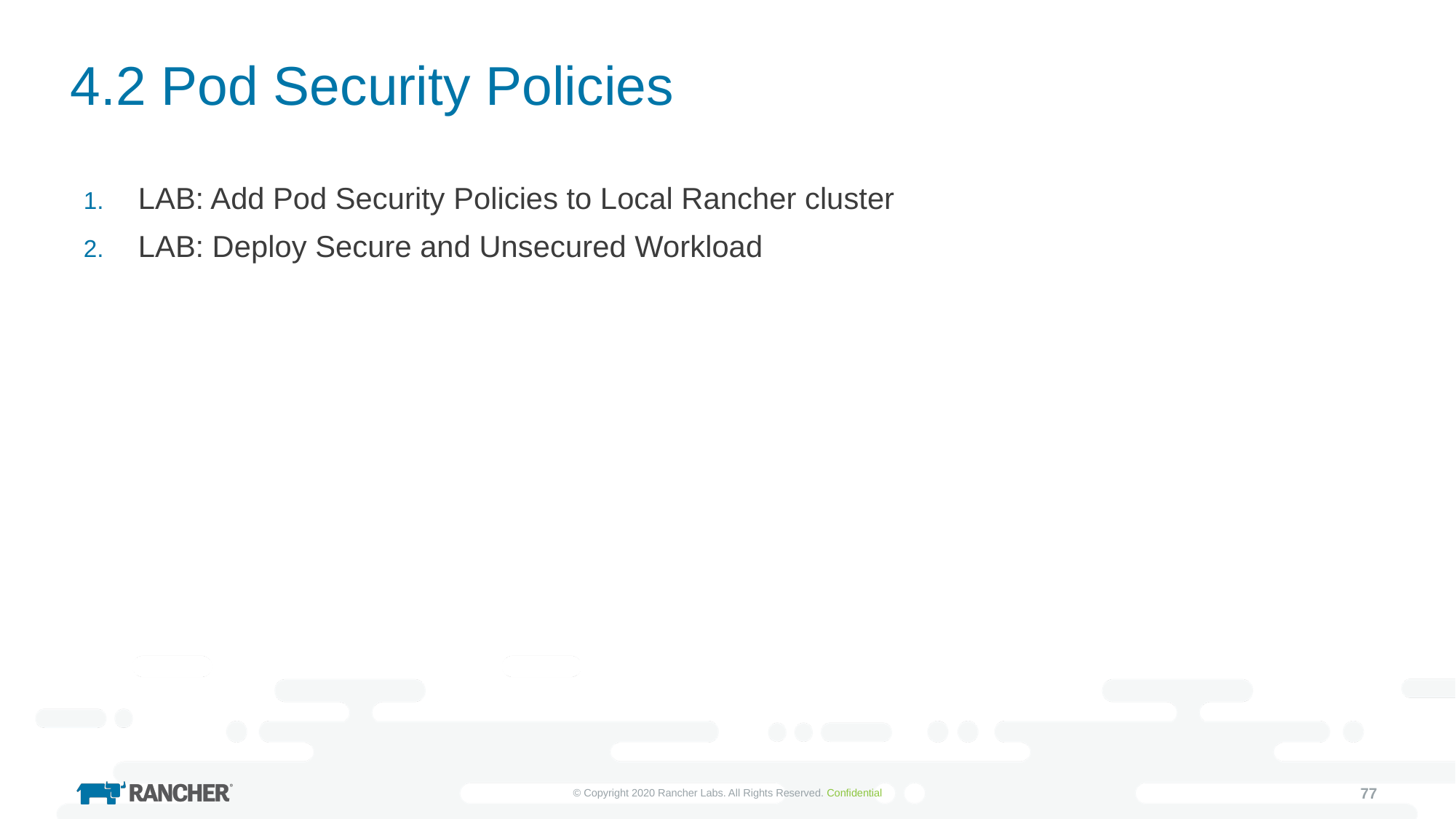

# 4.2 Pod Security Policies
LAB: Add Pod Security Policies to Local Rancher cluster
LAB: Deploy Secure and Unsecured Workload